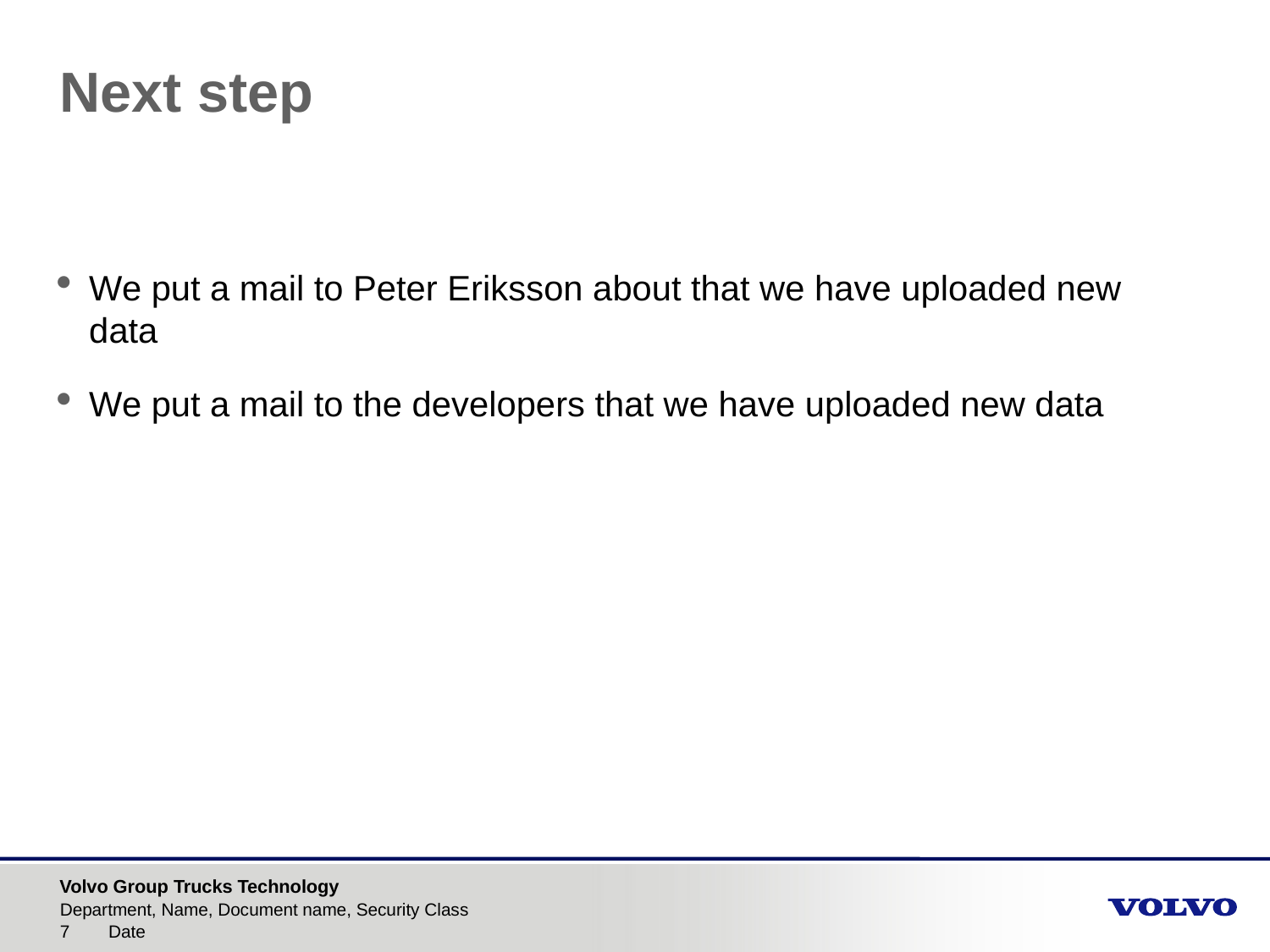

# Next step
We put a mail to Peter Eriksson about that we have uploaded new data
We put a mail to the developers that we have uploaded new data
Department, Name, Document name, Security Class
Date
7